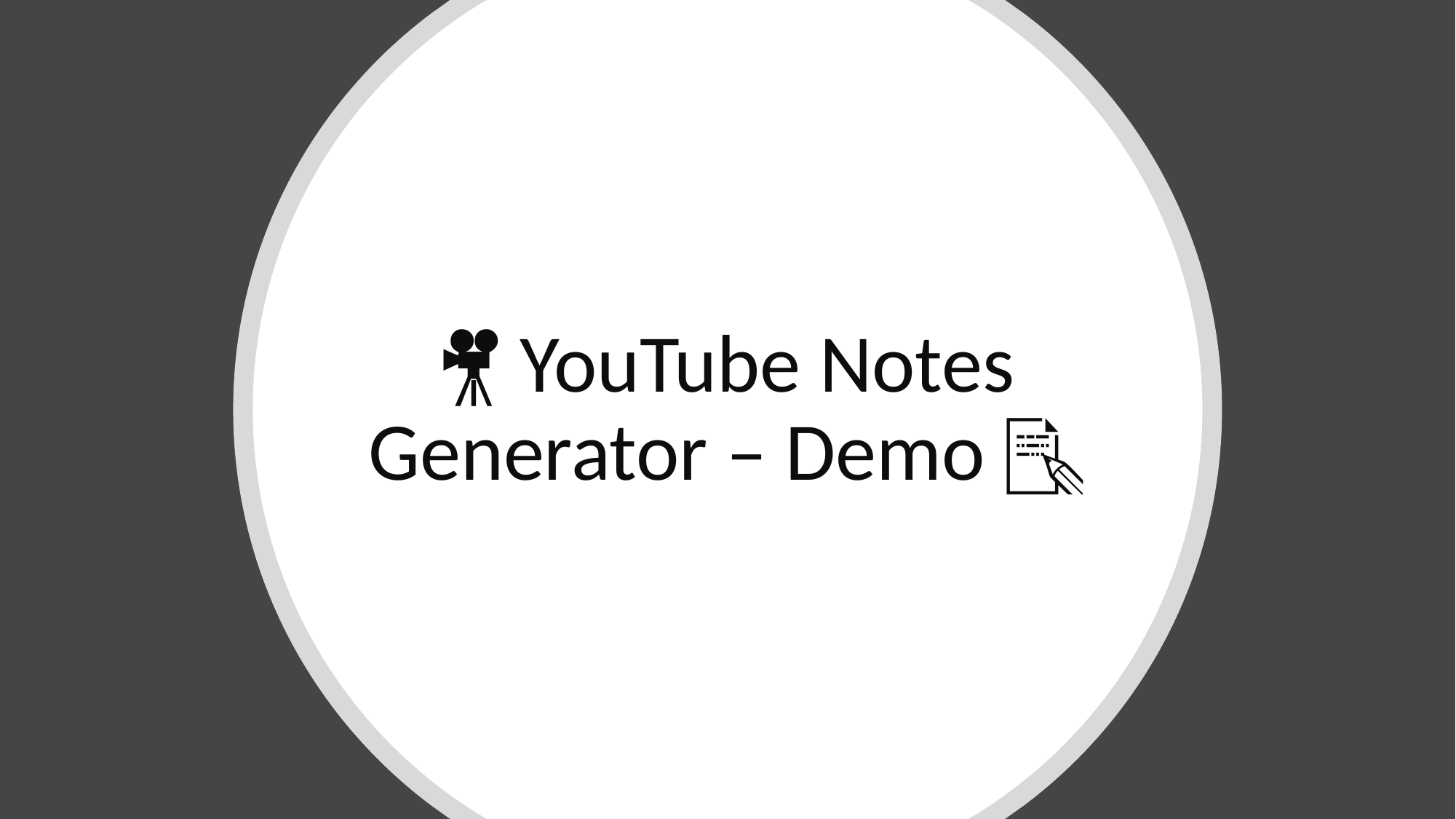

# 🎥 YouTube Notes Generator – Demo 📝